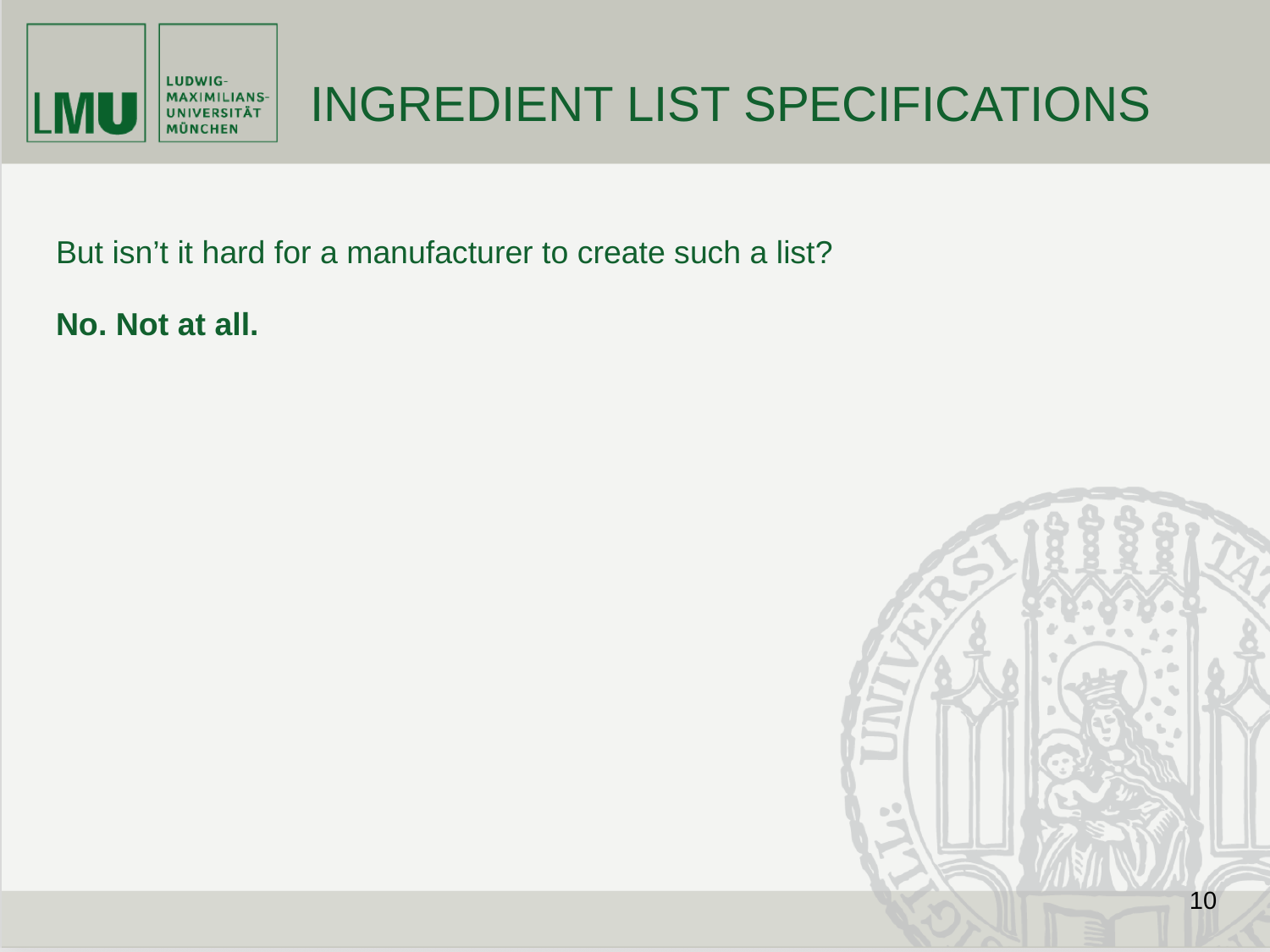

# INGREDIENT LIST SPECIFICATIONS
But isn’t it hard for a manufacturer to create such a list?
No. Not at all.
10